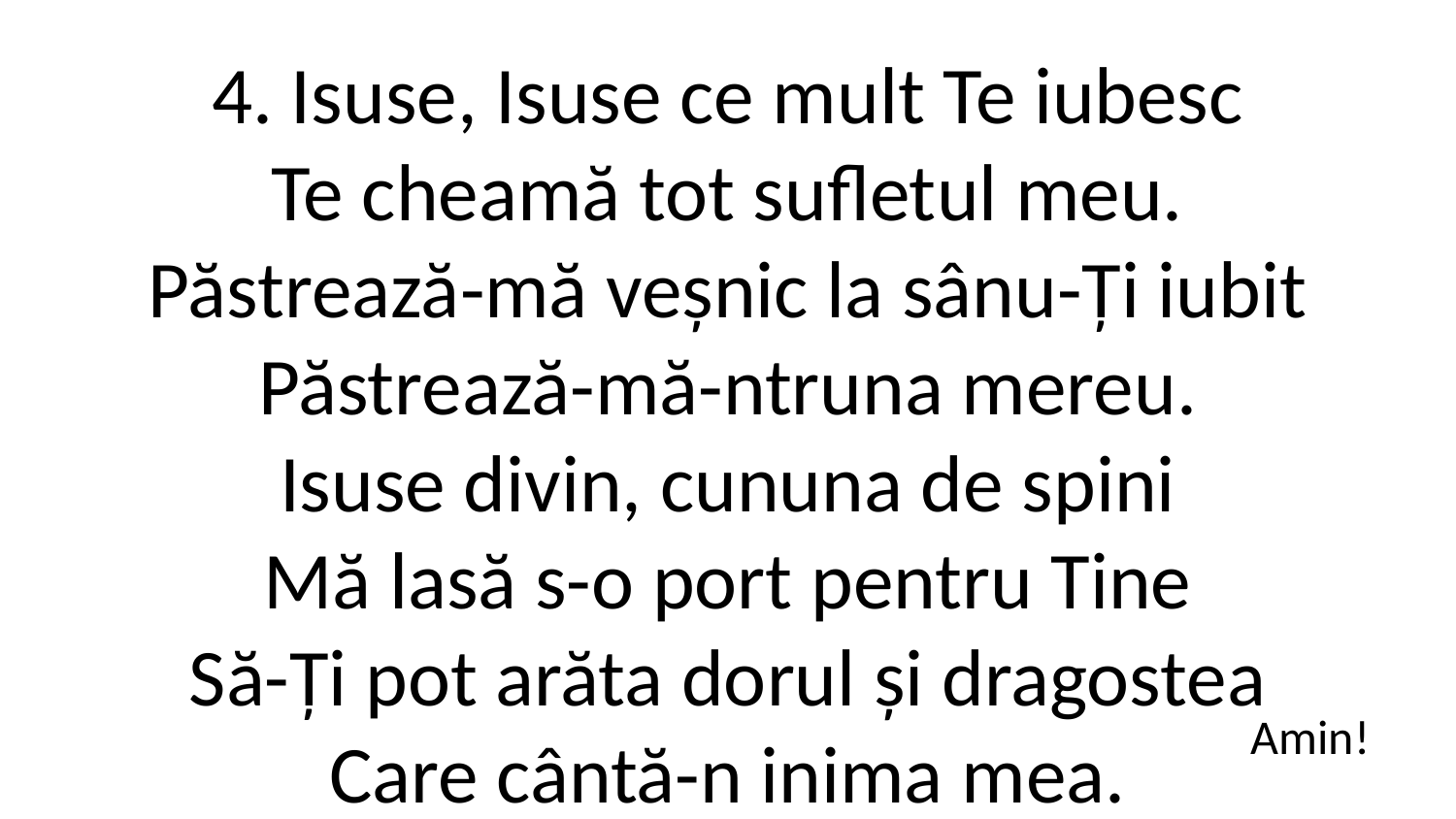

4. Isuse, Isuse ce mult Te iubesc
Te cheamă tot sufletul meu.
Păstrează-mă veșnic la sânu-Ți iubit
Păstrează-mă-ntruna mereu.
Isuse divin, cununa de spini
Mă lasă s-o port pentru Tine
Să-Ți pot arăta dorul și dragostea
Care cântă-n inima mea.

Amin!